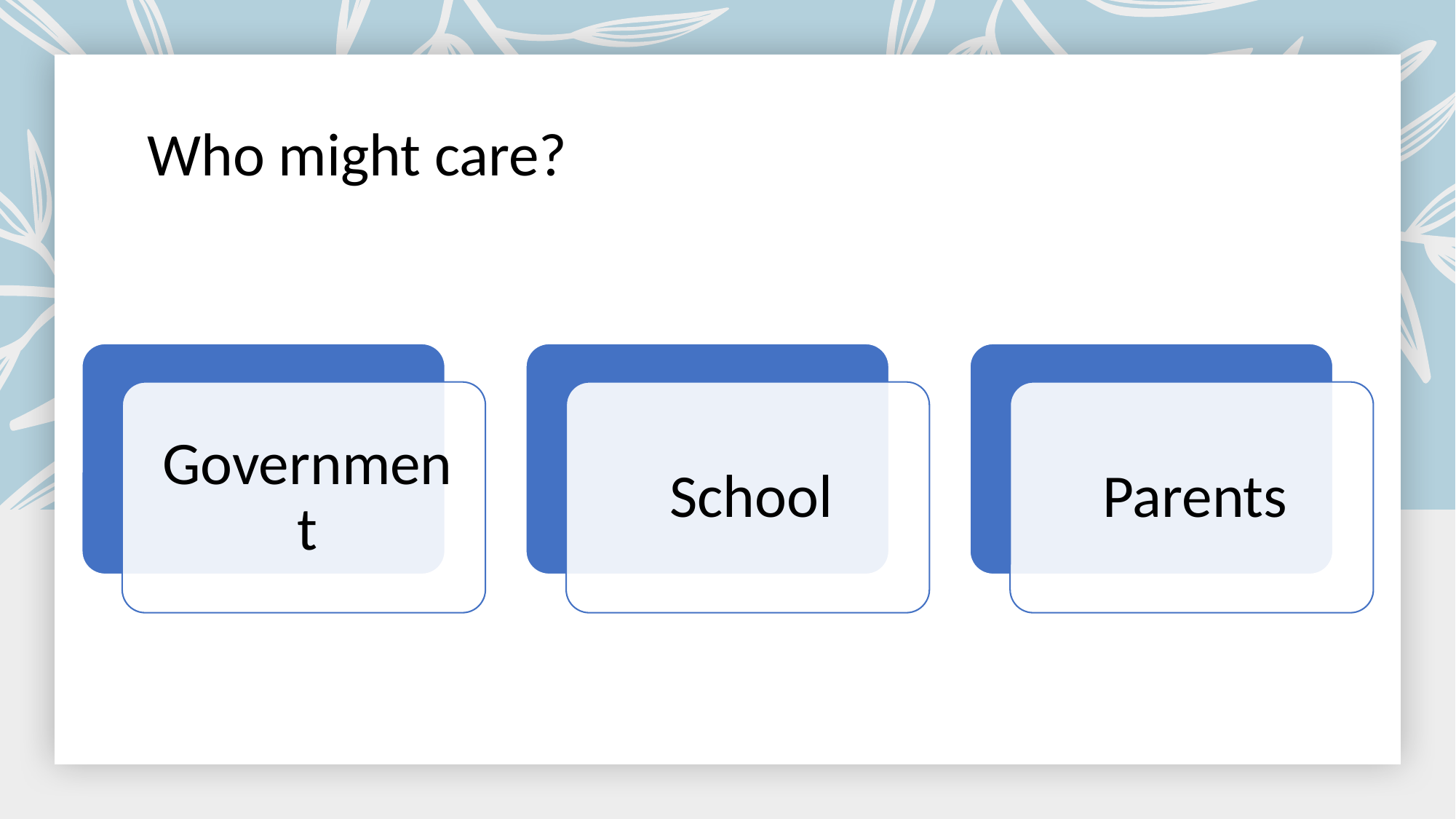

# Who might care?
Government
School
Parents